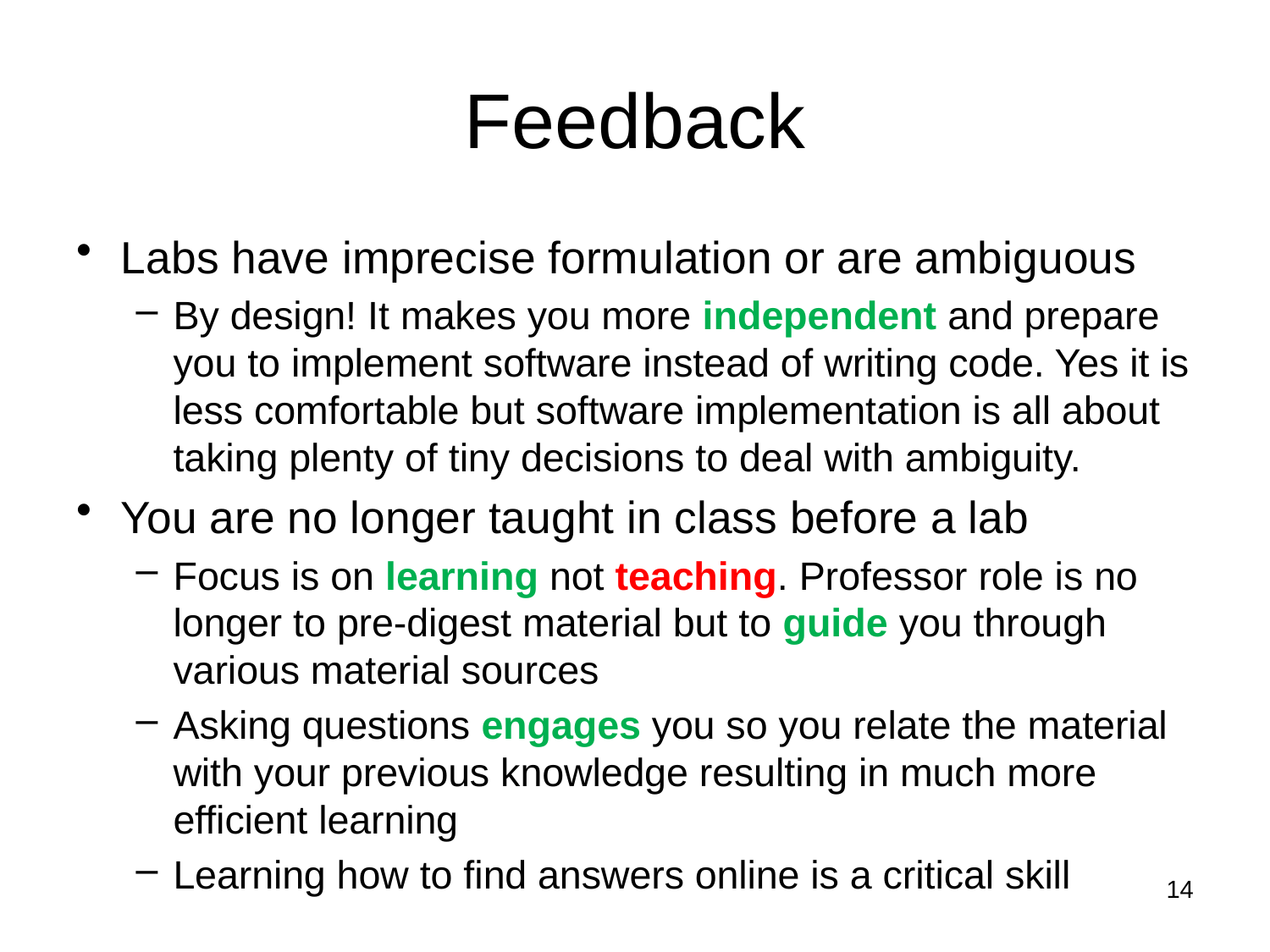

# Feedback
Labs have imprecise formulation or are ambiguous
By design! It makes you more independent and prepare you to implement software instead of writing code. Yes it is less comfortable but software implementation is all about taking plenty of tiny decisions to deal with ambiguity.
You are no longer taught in class before a lab
Focus is on learning not teaching. Professor role is no longer to pre-digest material but to guide you through various material sources
Asking questions engages you so you relate the material with your previous knowledge resulting in much more efficient learning
Learning how to find answers online is a critical skill
14